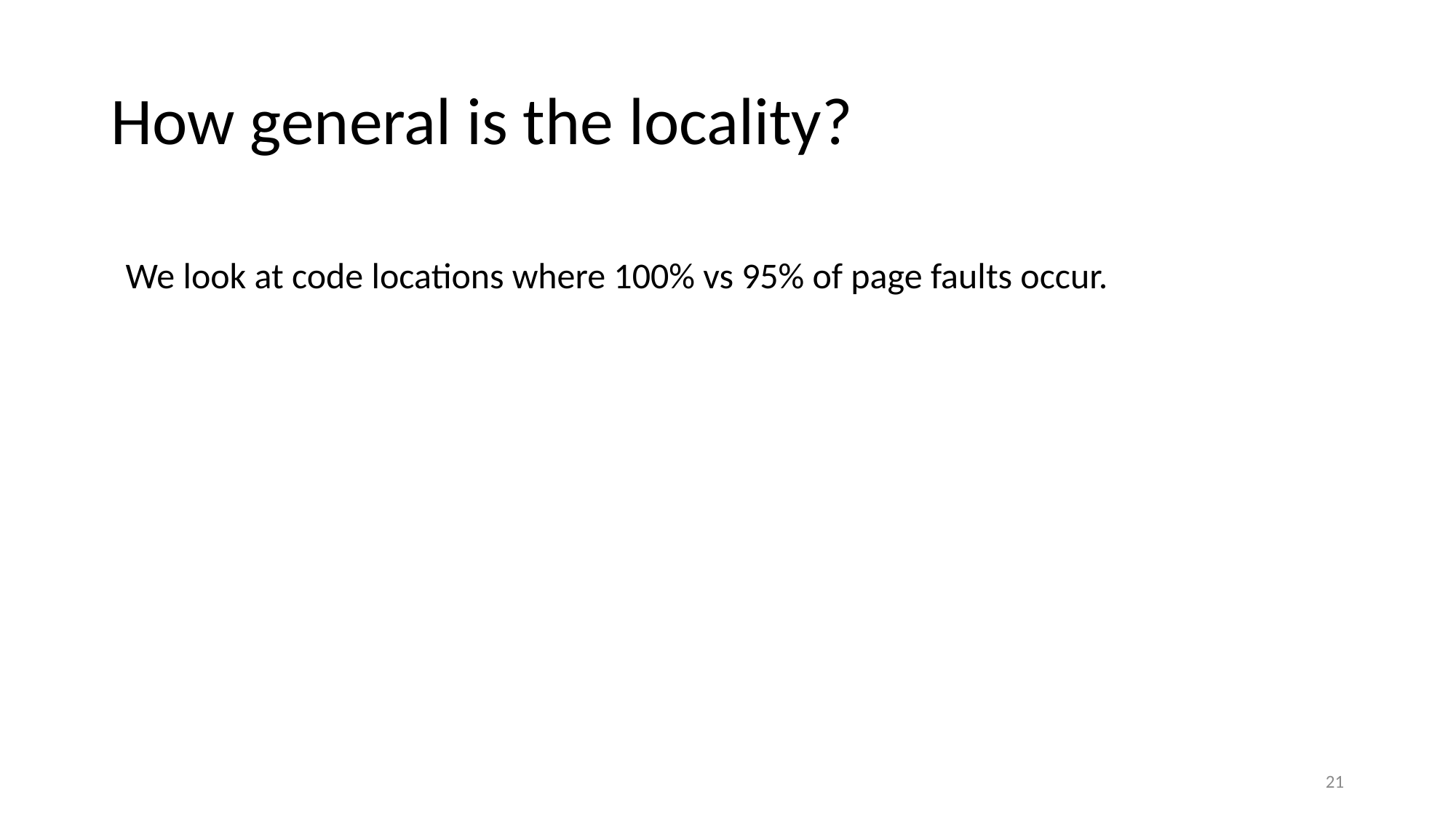

# How general is the locality?
We look at code locations where 100% vs 95% of page faults occur.
21